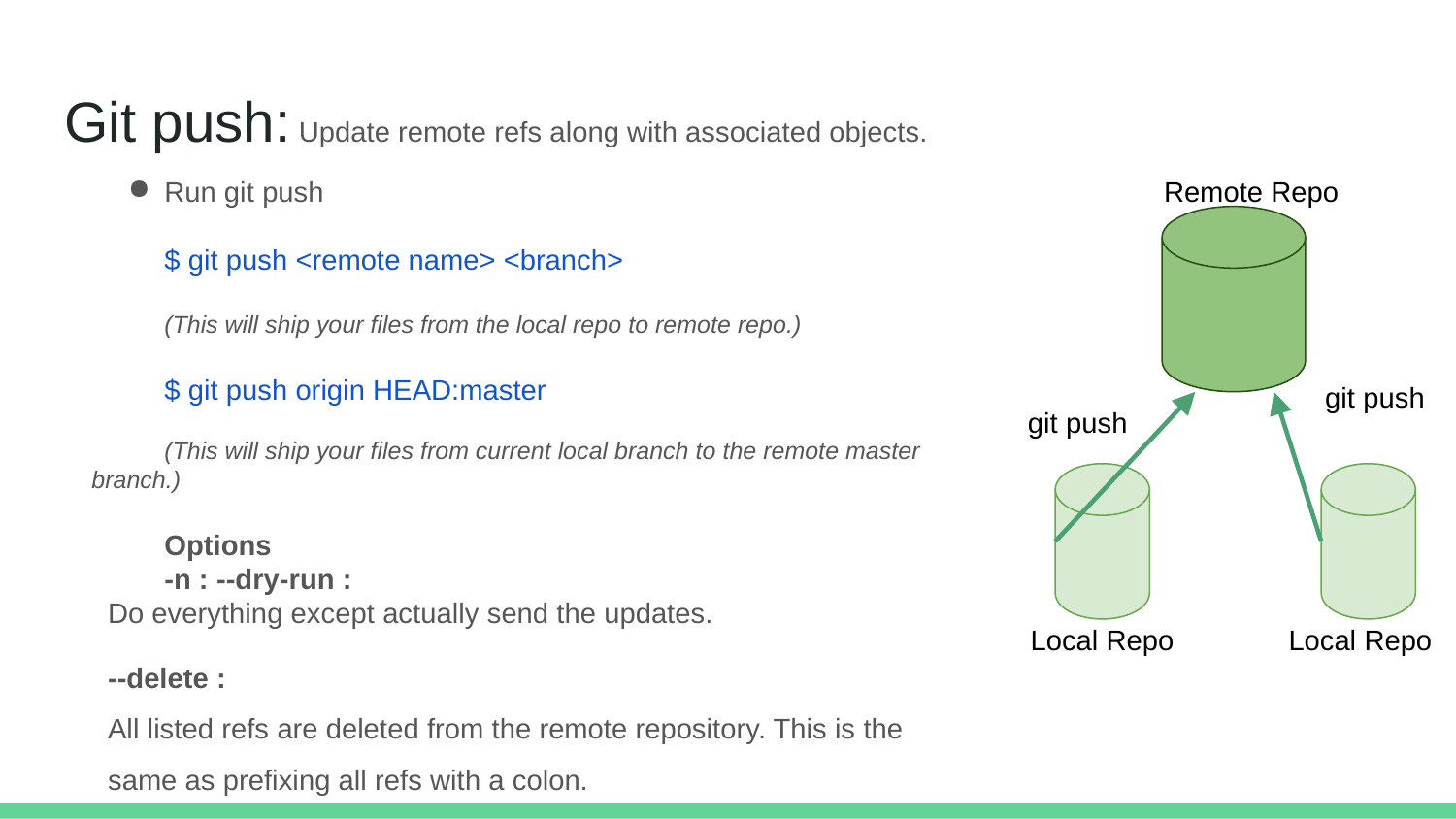

# Git push: Update remote refs along with associated objects.

Run git push

$ git push <remote name> <branch>

(This will ship your files from the local repo to remote repo.)

$ git push origin HEAD:master

(This will ship your files from current local branch to the remote master branch.)

Options
-n : --dry-run :
Do everything except actually send the updates.
--delete :
All listed refs are deleted from the remote repository. This is the same as prefixing all refs with a colon.

Remote Repo

git push
git push

Local Repo
Local Repo